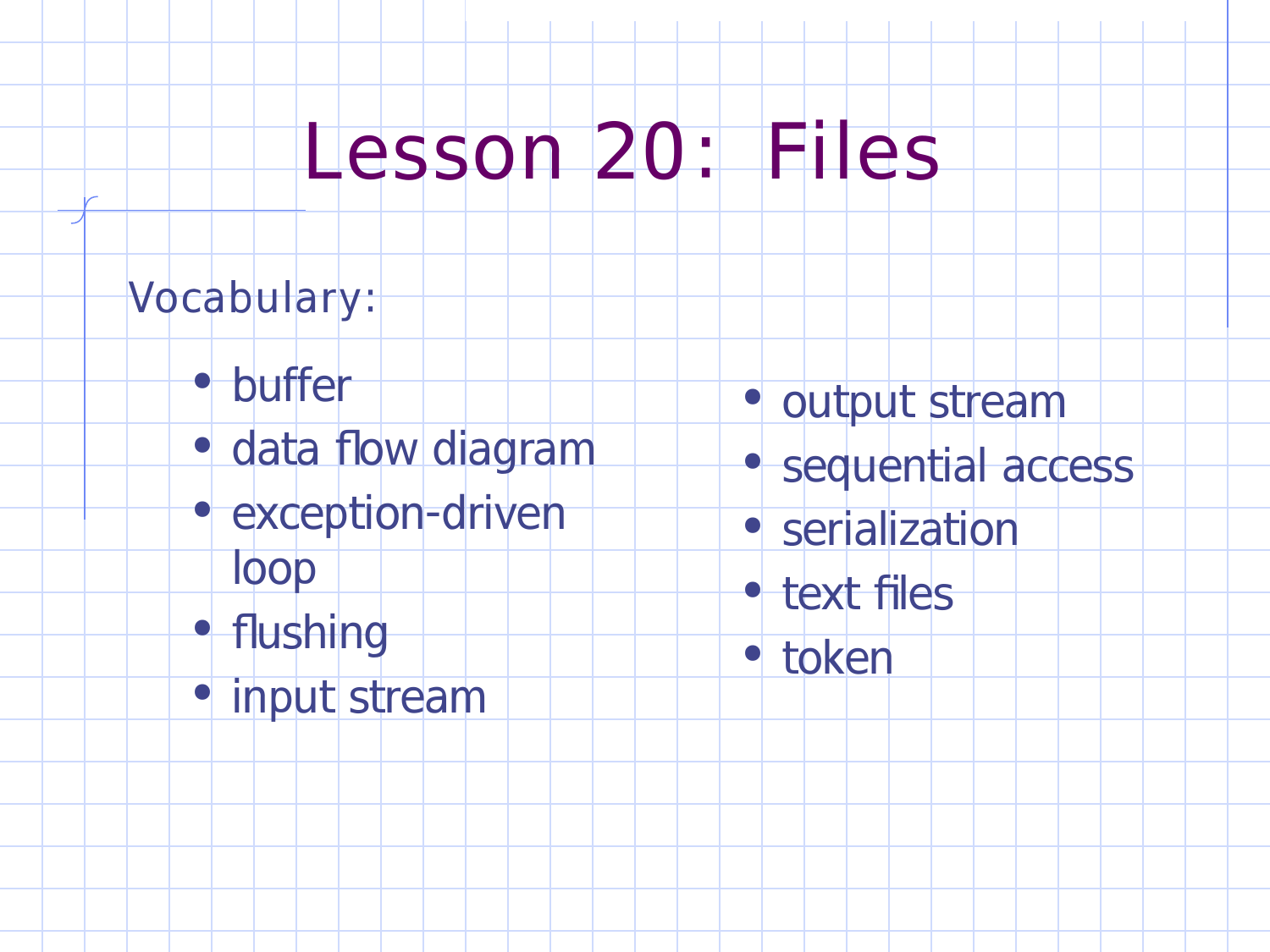

Lesson 20:  Files
Vocabulary:

buffer
data flow diagram
exception-driven loop
flushing
input stream

output stream
sequential access
serialization
text files
token